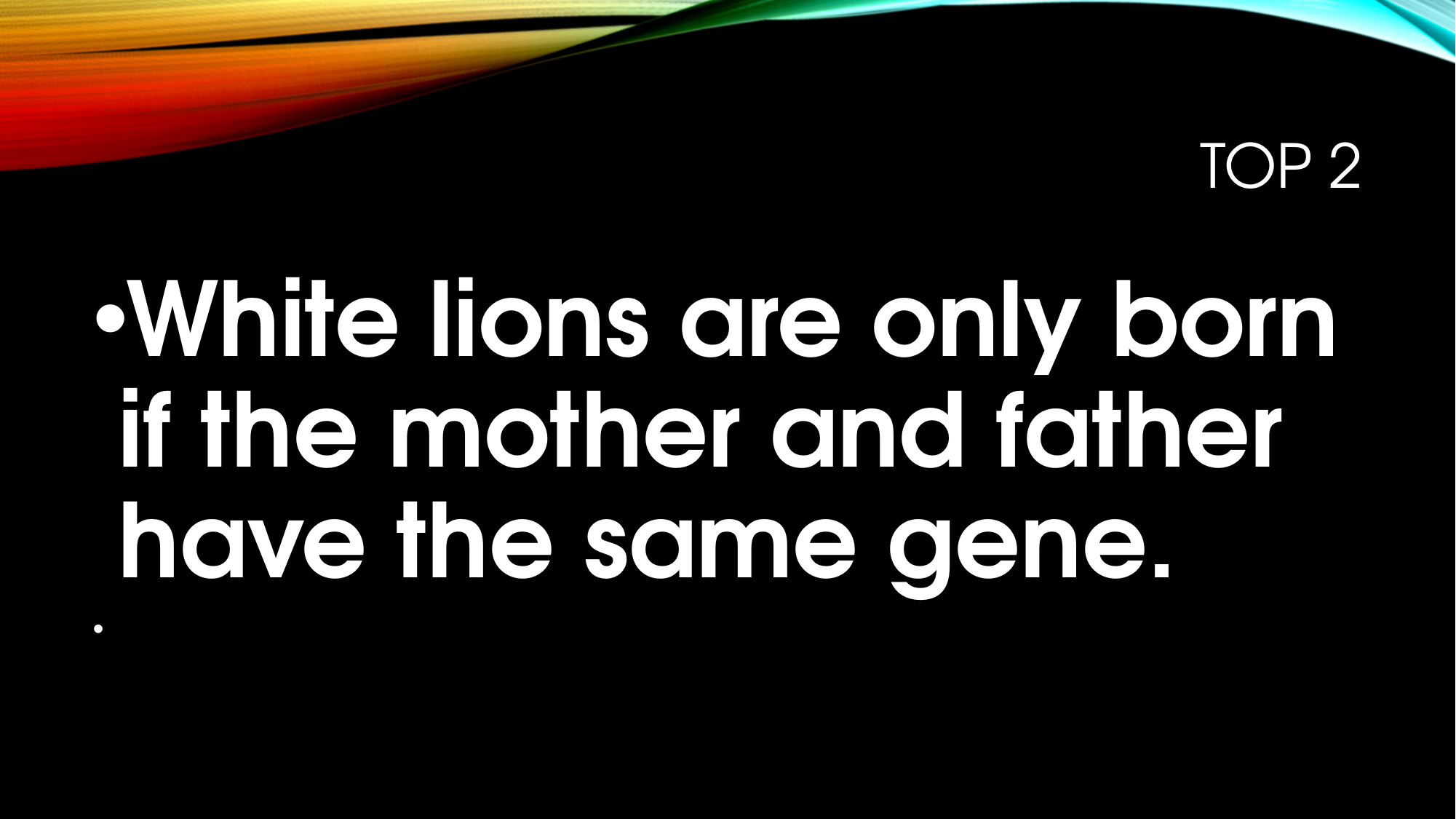

# Top 2
White lions are only born if the mother and father have the same gene.